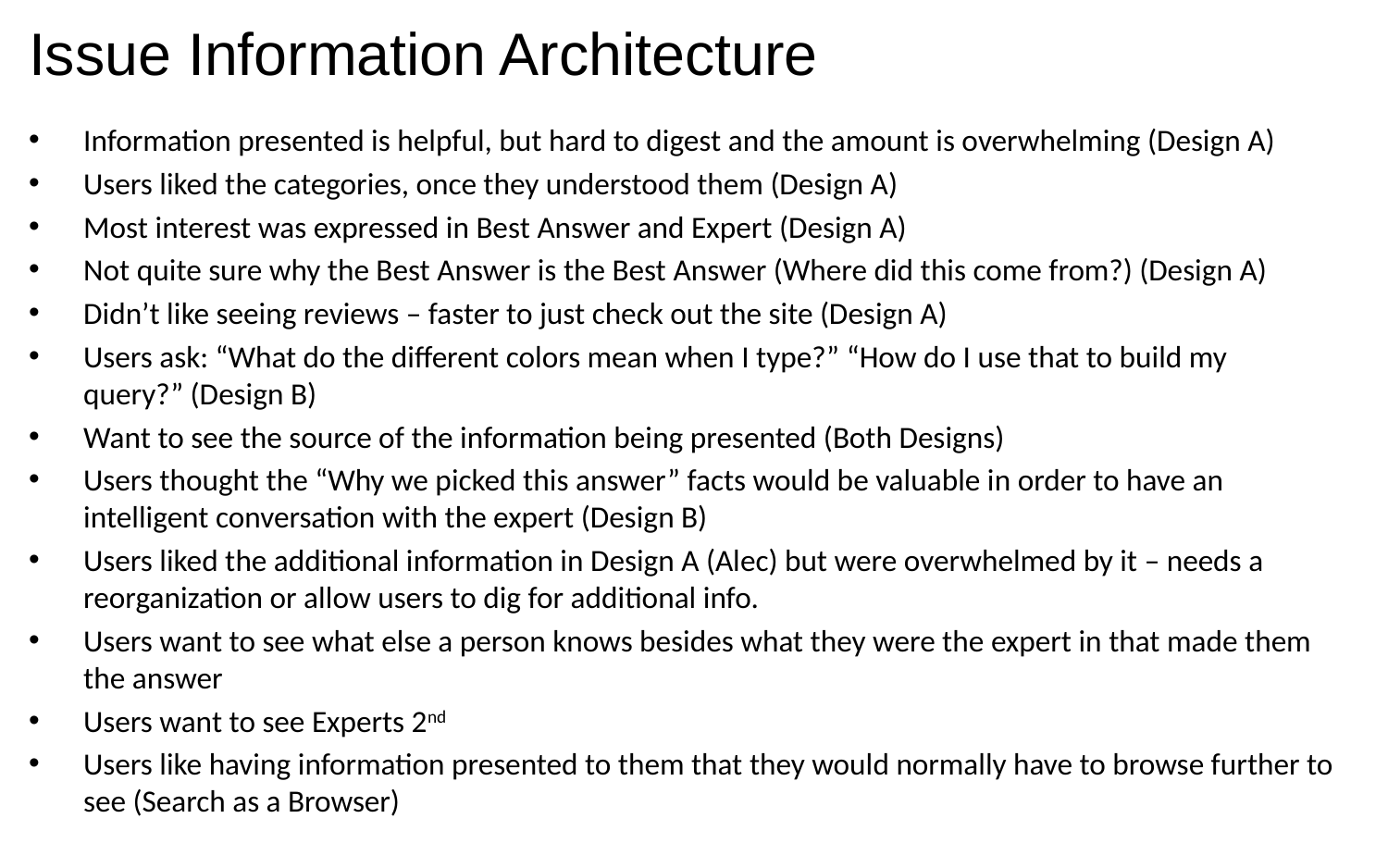

# Issue Information Architecture
Information presented is helpful, but hard to digest and the amount is overwhelming (Design A)
Users liked the categories, once they understood them (Design A)
Most interest was expressed in Best Answer and Expert (Design A)
Not quite sure why the Best Answer is the Best Answer (Where did this come from?) (Design A)
Didn’t like seeing reviews – faster to just check out the site (Design A)
Users ask: “What do the different colors mean when I type?” “How do I use that to build my query?” (Design B)
Want to see the source of the information being presented (Both Designs)
Users thought the “Why we picked this answer” facts would be valuable in order to have an intelligent conversation with the expert (Design B)
Users liked the additional information in Design A (Alec) but were overwhelmed by it – needs a reorganization or allow users to dig for additional info.
Users want to see what else a person knows besides what they were the expert in that made them the answer
Users want to see Experts 2nd
Users like having information presented to them that they would normally have to browse further to see (Search as a Browser)